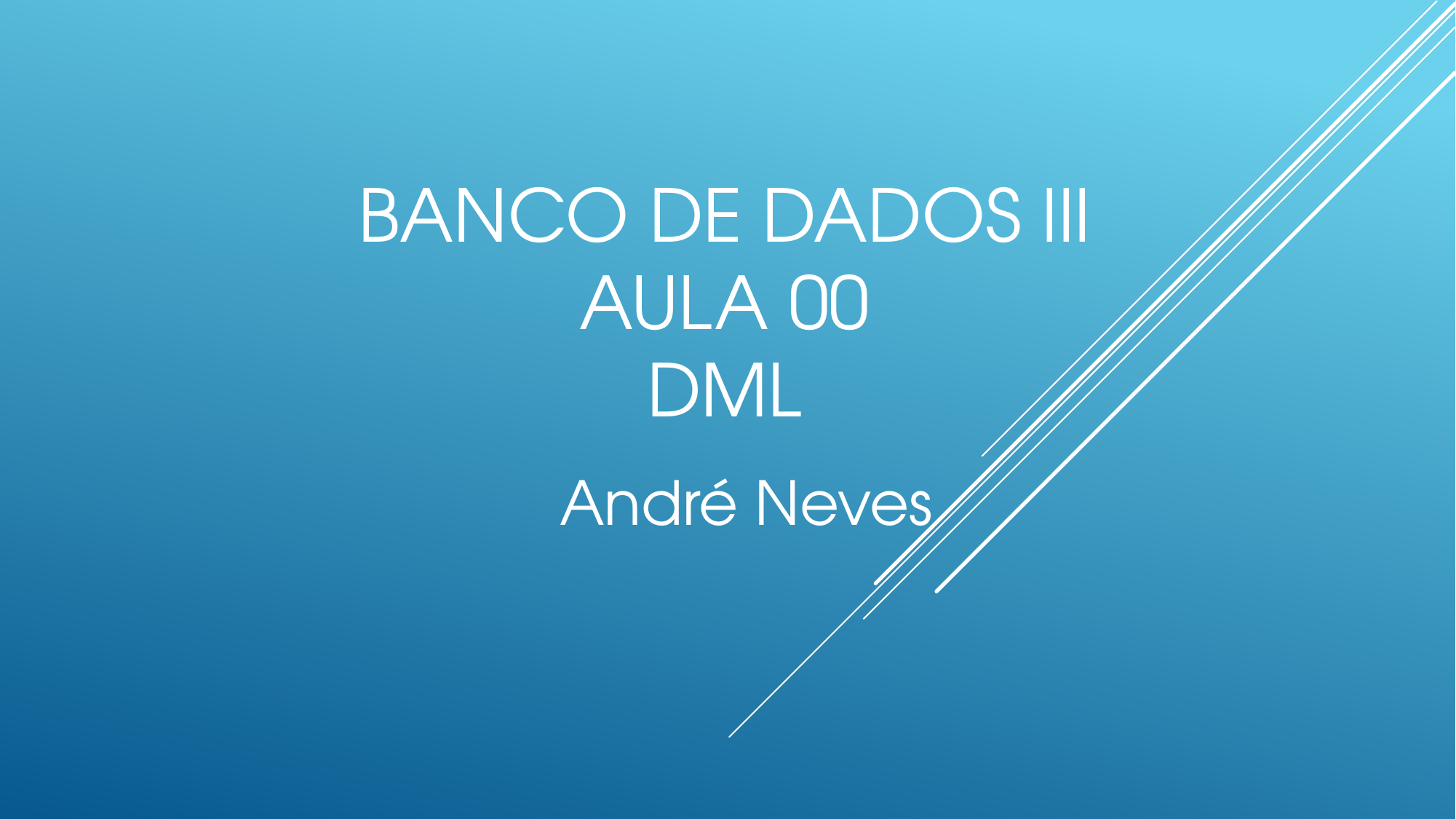

# Banco de dados III aula 00 DML
André Neves